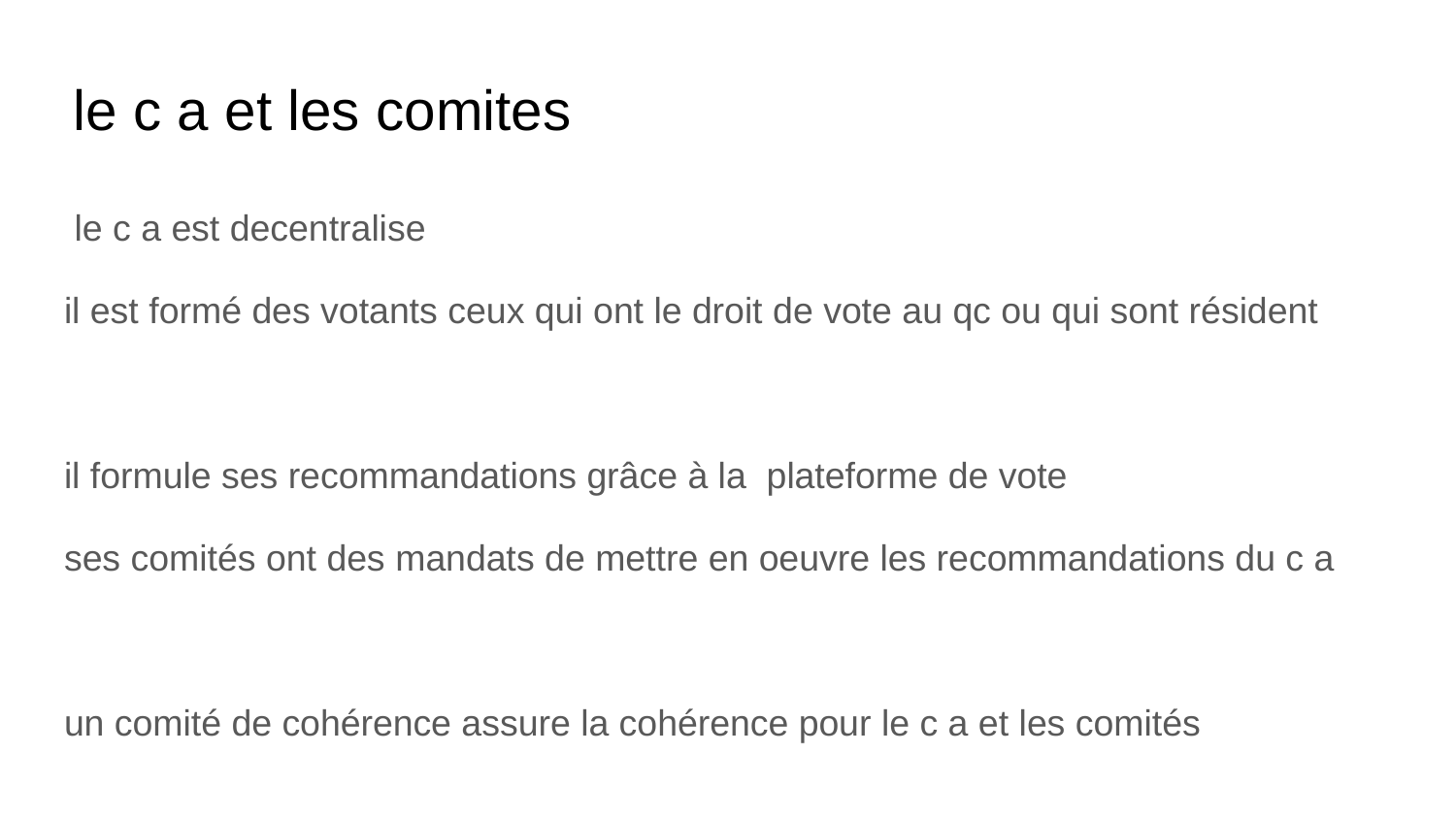

# le c a et les comites
 le c a est decentralise
il est formé des votants ceux qui ont le droit de vote au qc ou qui sont résident

il formule ses recommandations grâce à la  plateforme de vote
ses comités ont des mandats de mettre en oeuvre les recommandations du c a

un comité de cohérence assure la cohérence pour le c a et les comités